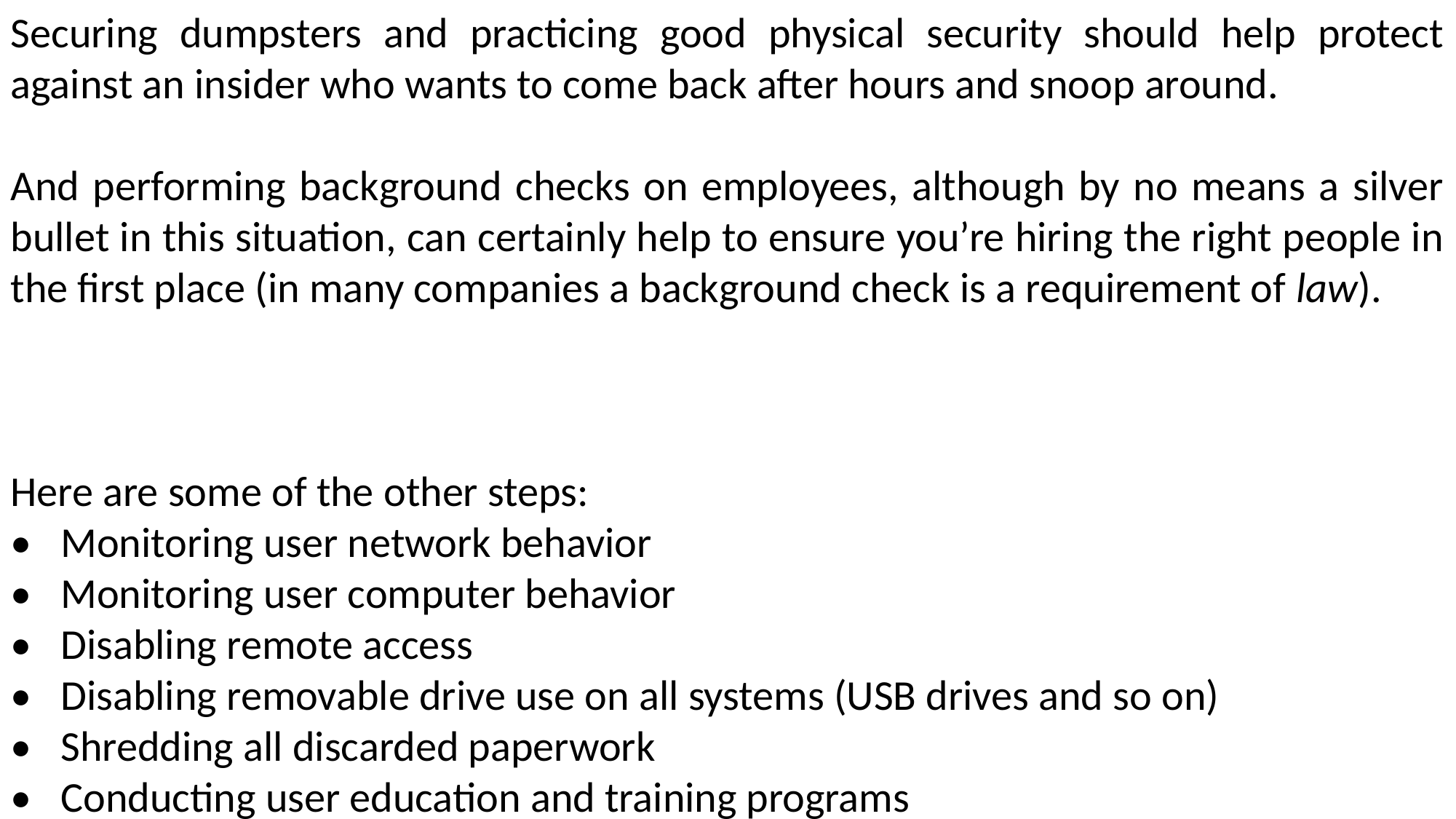

Securing dumpsters and practicing good physical security should help protect against an insider who wants to come back after hours and snoop around.

And performing background checks on employees, although by no means a silver bullet in this situation, can certainly help to ensure you’re hiring the right people in the first place (in many companies a background check is a requirement of law).

Here are some of the other steps:
•   Monitoring user network behavior
•   Monitoring user computer behavior
•   Disabling remote access
•   Disabling removable drive use on all systems (USB drives and so on)
•   Shredding all discarded paperwork
•   Conducting user education and training programs